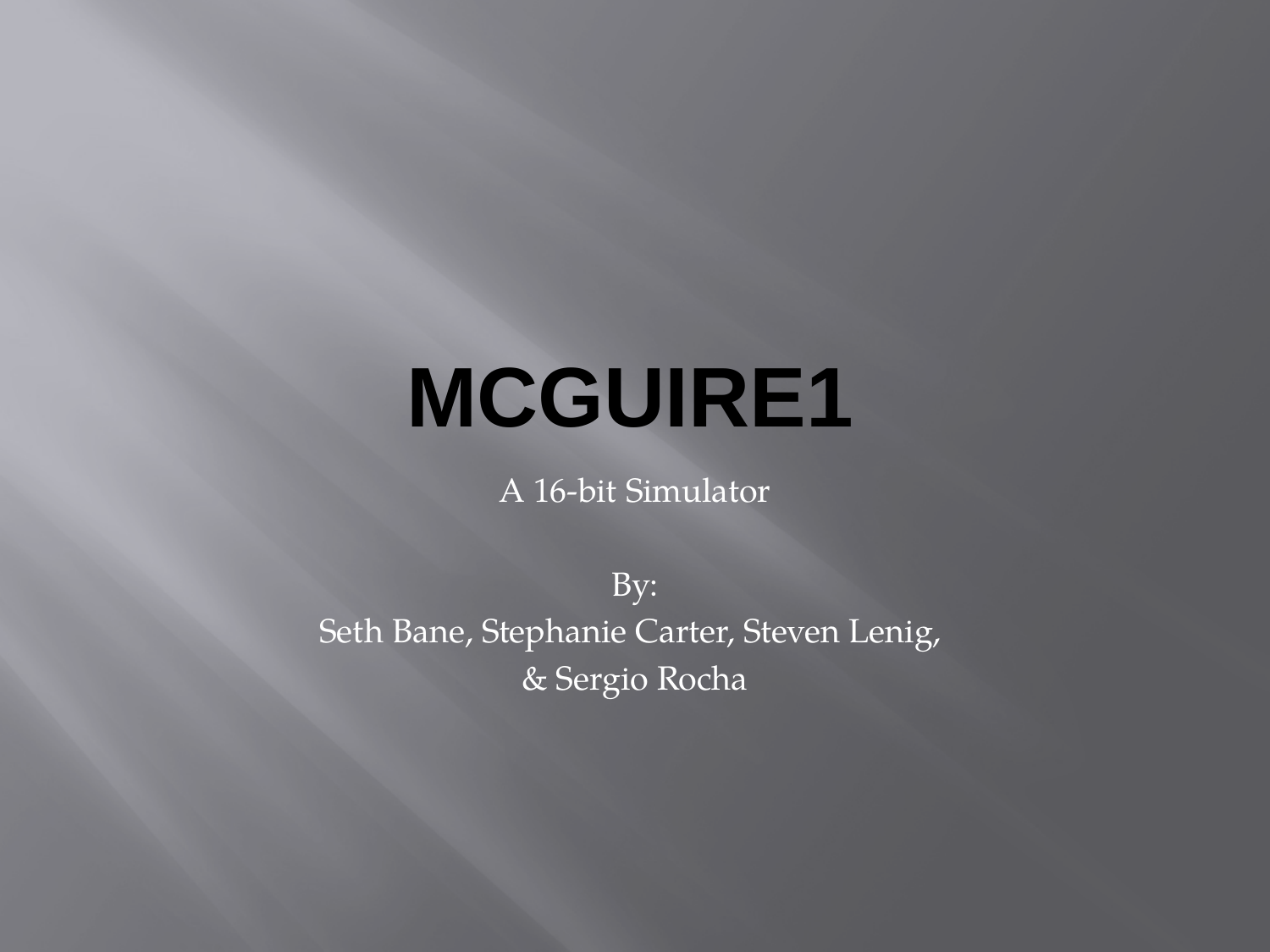

# McGuire1
A 16-bit Simulator

By:
Seth Bane, Stephanie Carter, Steven Lenig,
& Sergio Rocha